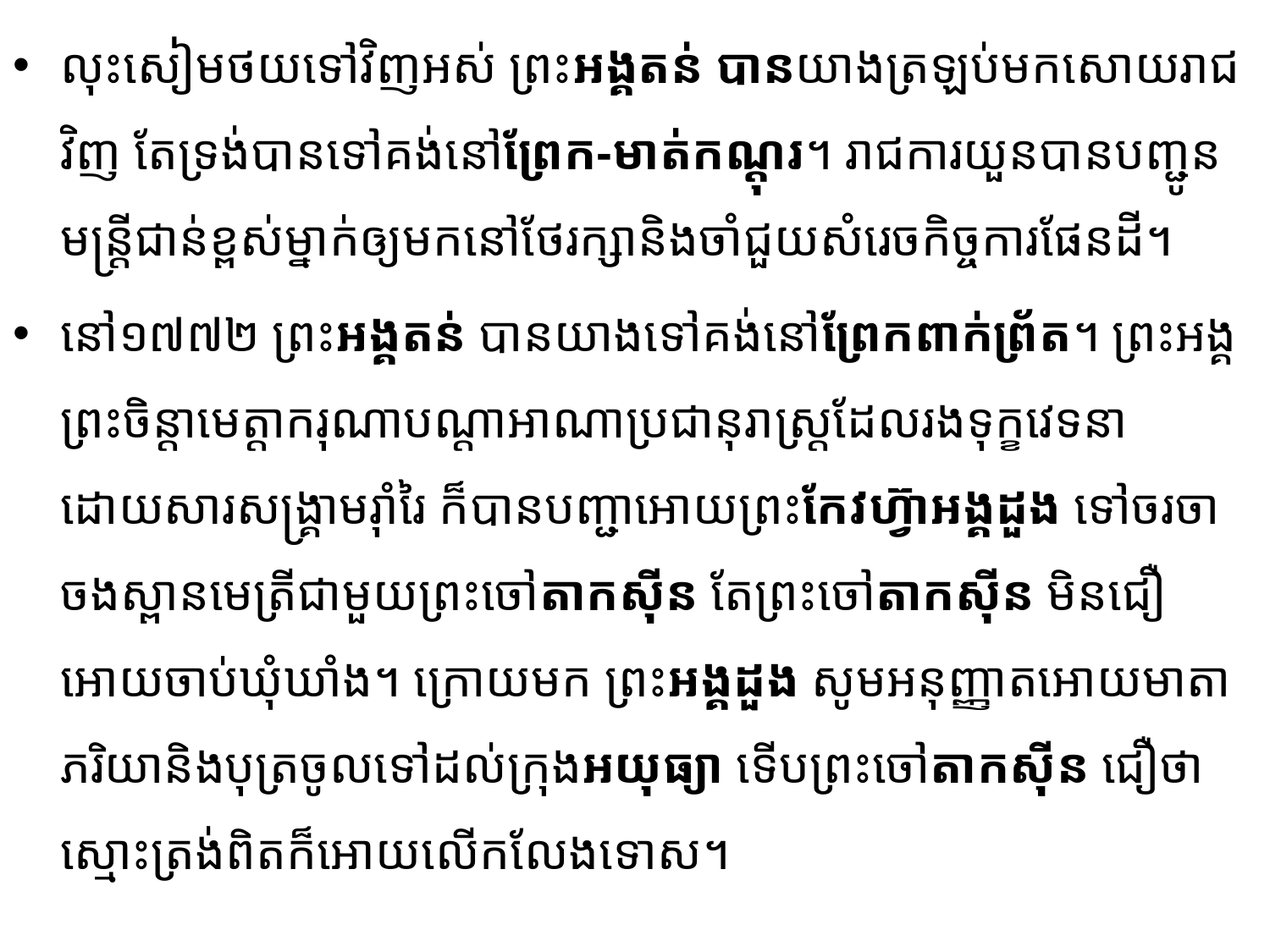

លុះសៀមថយទៅវិញអស់ ព្រះអង្គតន់ បានយាងត្រឡប់មកសោយរាជវិញ តែទ្រង់បានទៅគង់នៅព្រែក-មាត់កណ្តុរ។ រាជការយួនបានបញ្ជូនមន្ត្រីជាន់ខ្ពស់ម្នាក់ឲ្យមកនៅថែរក្សានិងចាំជួយសំរេចកិច្ចការផែនដី។
នៅ១៧៧២ ព្រះអង្គតន់ បានយាងទៅគង់នៅព្រែកពាក់ព្រ័ត។ ព្រះអង្គ ព្រះចិន្តាមេត្តាករុណាបណ្តា​អា​ណា​ប្រជានុរាស្ត្រដែលរងទុក្ខវេទនាដោយសារសង្គ្រាមរ៉ាំរៃ ក៏បានបញ្ជាអោយព្រះកែវហ៊្វាអង្គដួង ទៅចរចាចង​ស្ពាន​មេត្រីជាមួយព្រះចៅតាកស៊ីន តែព្រះចៅតាកស៊ីន មិនជឿអោយចាប់ឃុំឃាំង។ ក្រោយមក ព្រះអង្គដួង សូម​អនុញ្ញាត​អោយមាតា ភរិយានិងបុត្រចូលទៅដល់ក្រុងអយុធ្យា ទើបព្រះចៅតាកស៊ីន ជឿថាស្មោះត្រង់ពិតក៏អោយ​លើកលែងទោស។